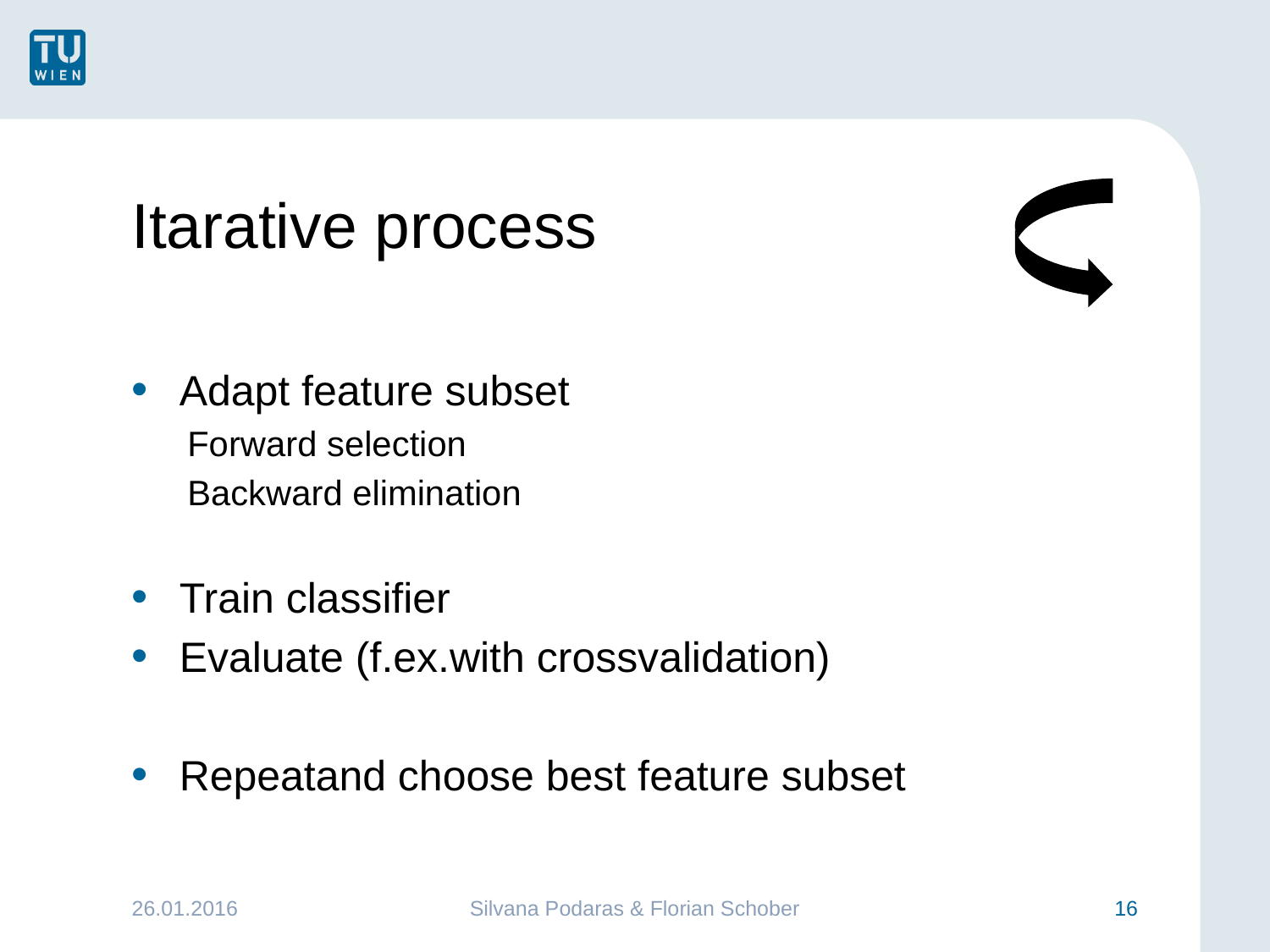

# Itarative process

Adapt feature subset
Forward selection
Backward elimination

Train classifier
Evaluate (f.ex.with crossvalidation)

Repeatand choose best feature subset
26.01.2016
Silvana Podaras & Florian Schober
16